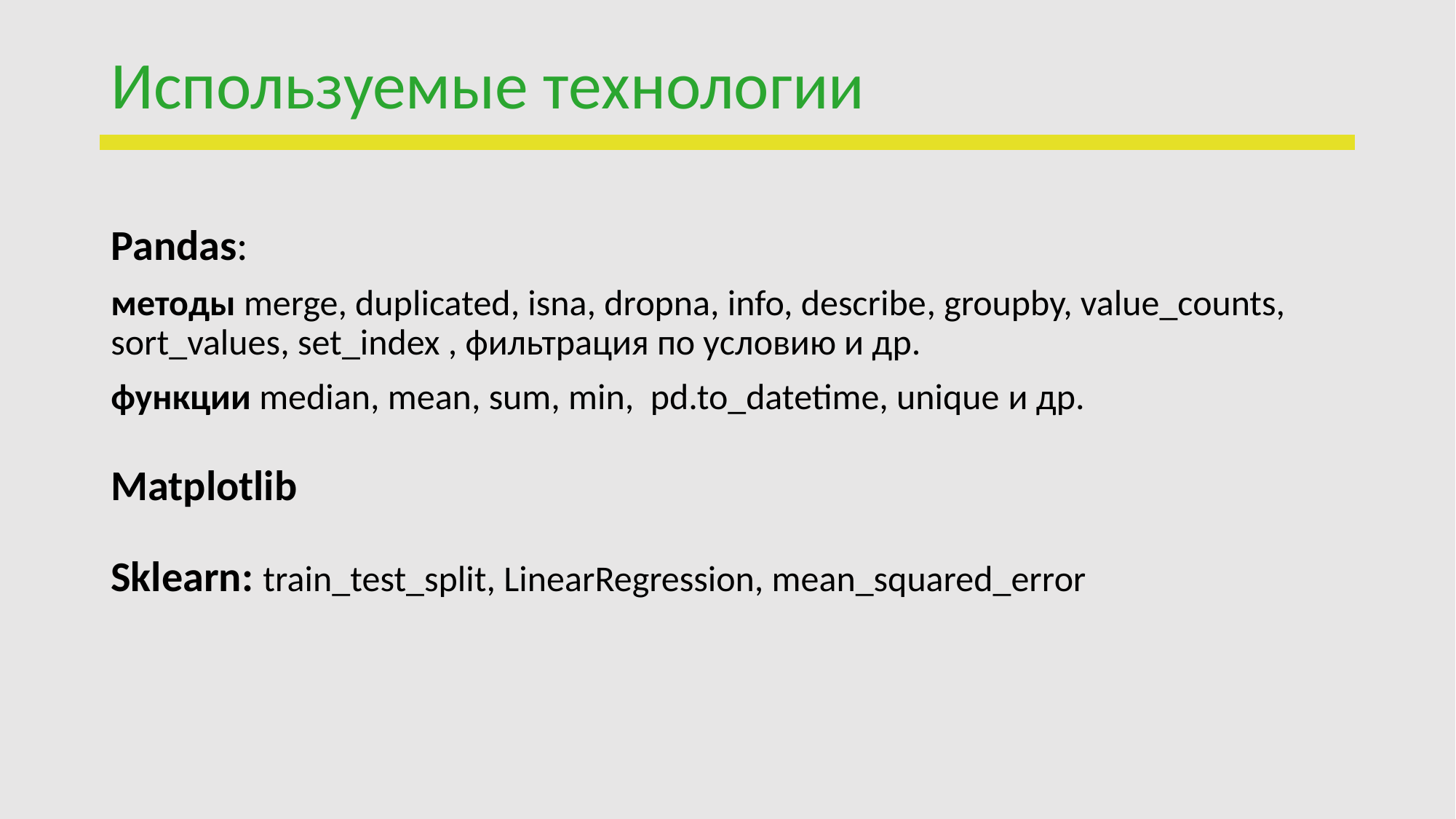

# Используемые технологии
Pandas:
методы merge, duplicated, isna, dropna, info, describe, groupby, value_counts, sort_values, set_index , фильтрация по условию и др.
функции median, mean, sum, min,  pd.to_datetime, unique и др.
Matplotlib
Sklearn: train_test_split, LinearRegression, mean_squared_error